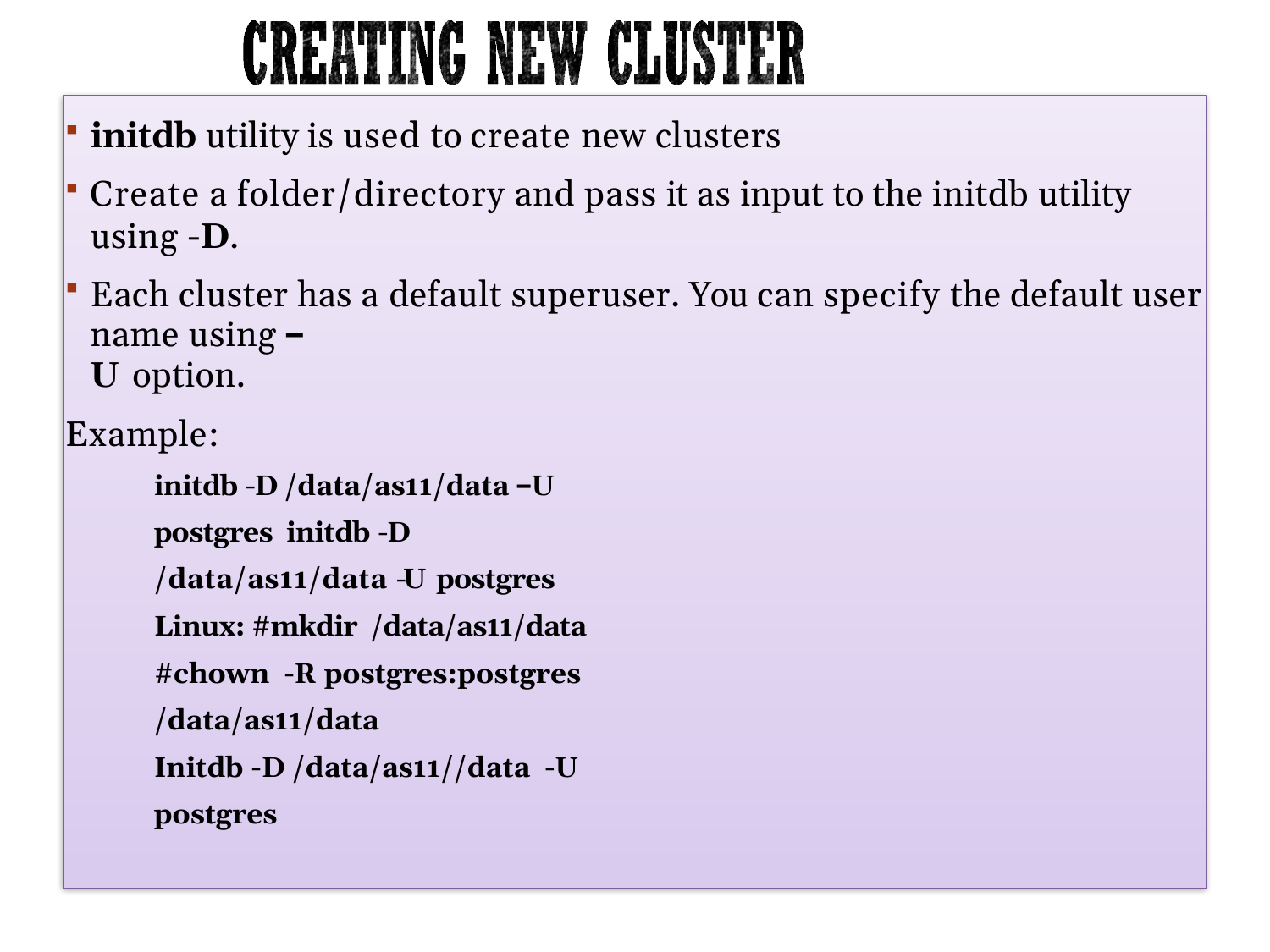

initdb utility is used to create new clusters
Create a folder/directory and pass it as input to the initdb utility using -D.
Each cluster has a default superuser. You can specify the default user name using –
U  option.
Example:
initdb -D /data/as11/data –U postgres  initdb -D /data/as11/data -U postgres
Linux: #mkdir  /data/as11/data
#chown  -R postgres:postgres /data/as11/data
Initdb -D /data/as11//data  -U postgres